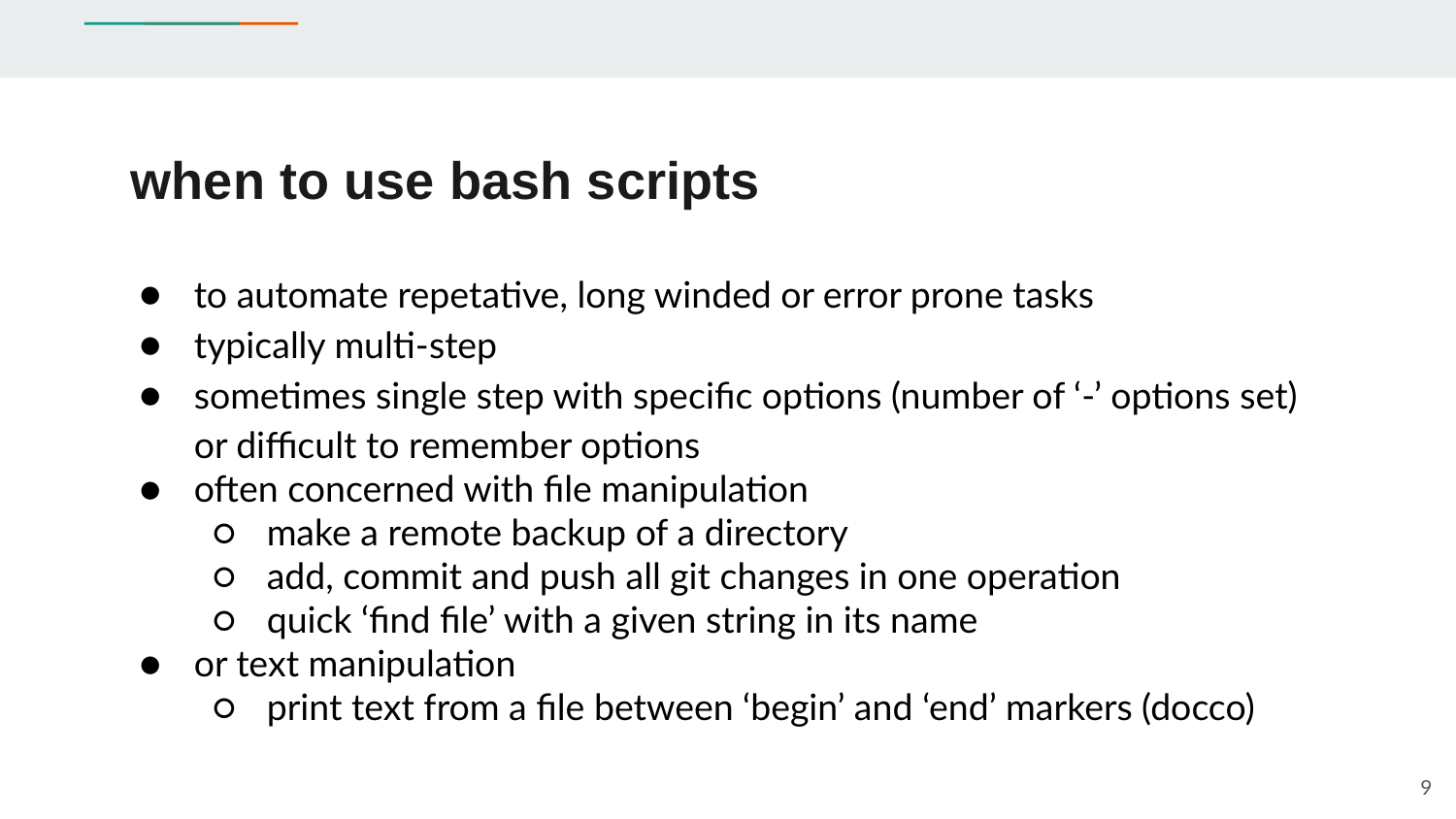

# when to use bash scripts
to automate repetative, long winded or error prone tasks
typically multi-step
sometimes single step with specific options (number of ‘-’ options set) or difficult to remember options
often concerned with file manipulation
make a remote backup of a directory
add, commit and push all git changes in one operation
quick ‘find file’ with a given string in its name
or text manipulation
print text from a file between ‘begin’ and ‘end’ markers (docco)
9